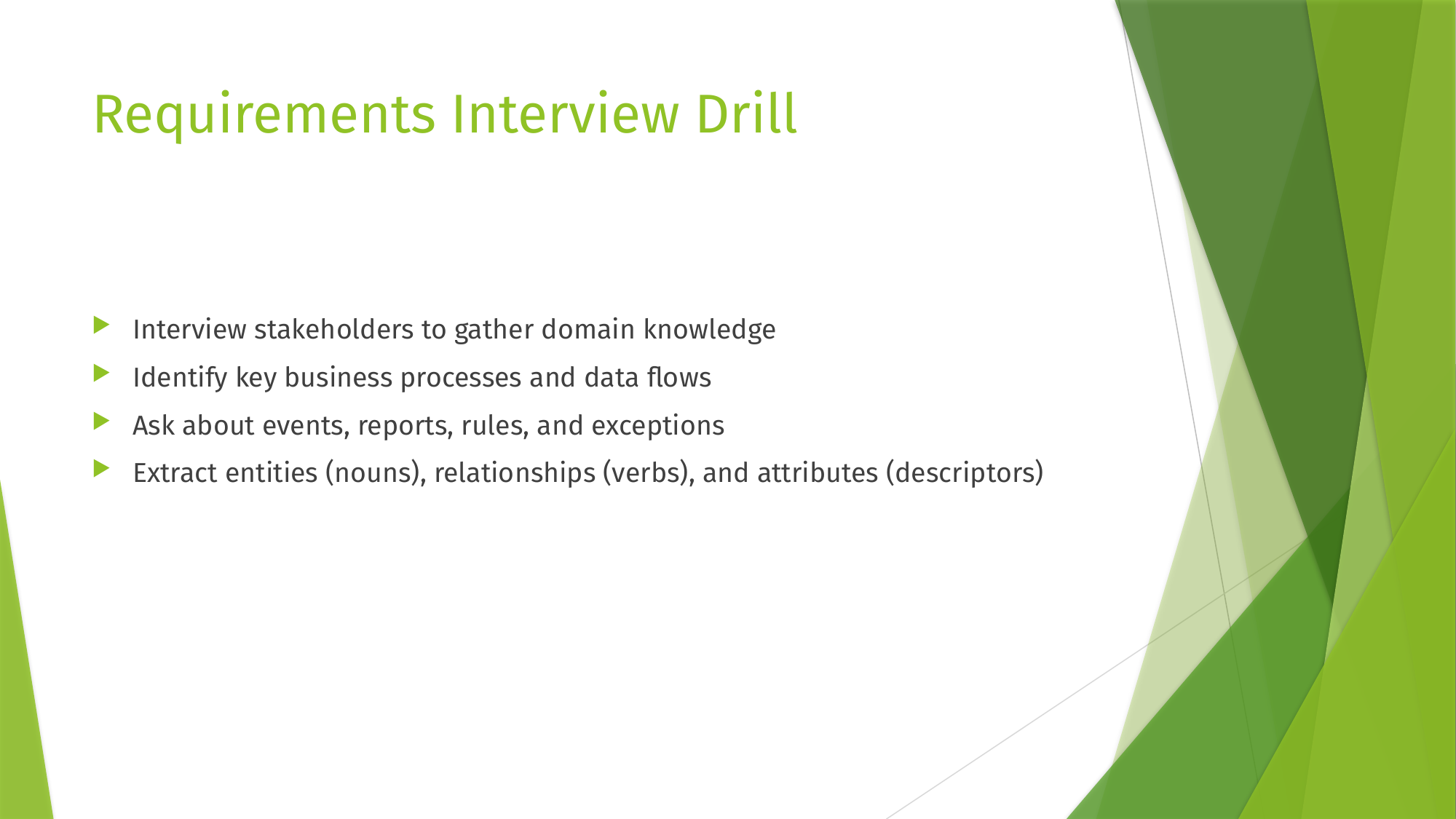

# Requirements Interview Drill

Interview stakeholders to gather domain knowledge
Identify key business processes and data flows
Ask about events, reports, rules, and exceptions
Extract entities (nouns), relationships (verbs), and attributes (descriptors)